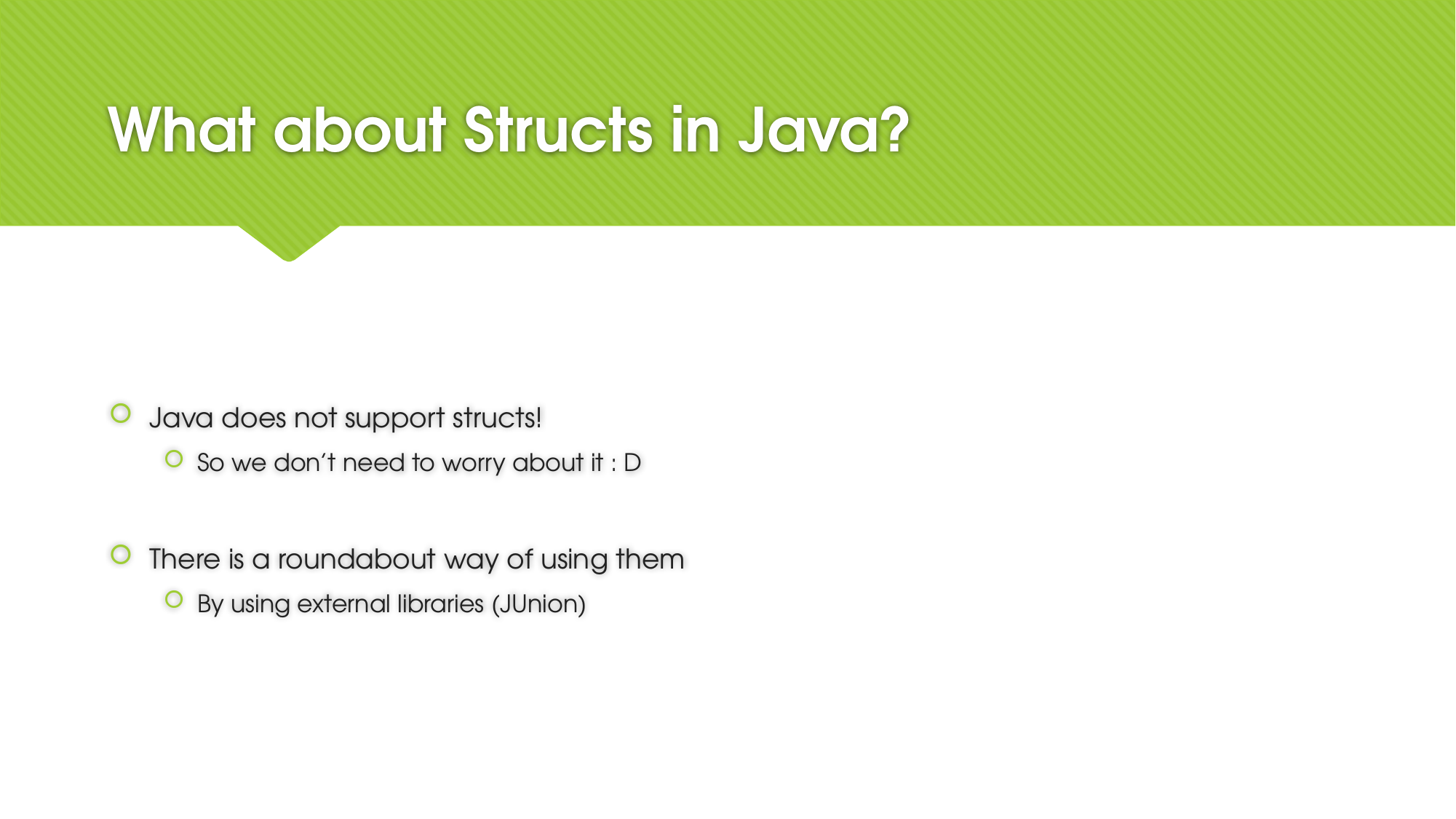

# What about Structs in Java?
Java does not support structs!
So we don’t need to worry about it : D

There is a roundabout way of using them
By using external libraries (JUnion)